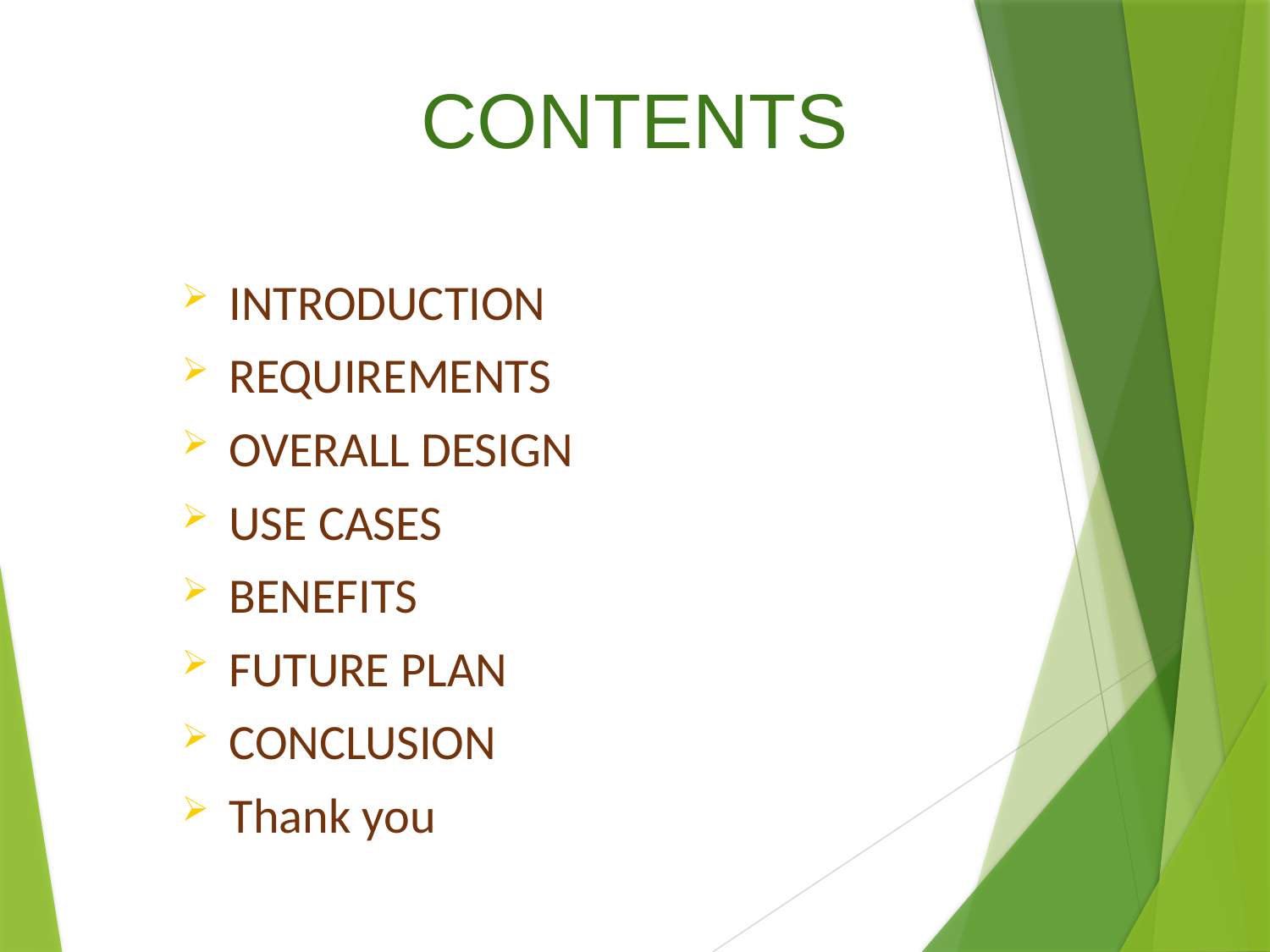

CONTENTS
INTRODUCTION
REQUIREMENTS
OVERALL DESIGN
USE CASES
BENEFITS
FUTURE PLAN
CONCLUSION
Thank you